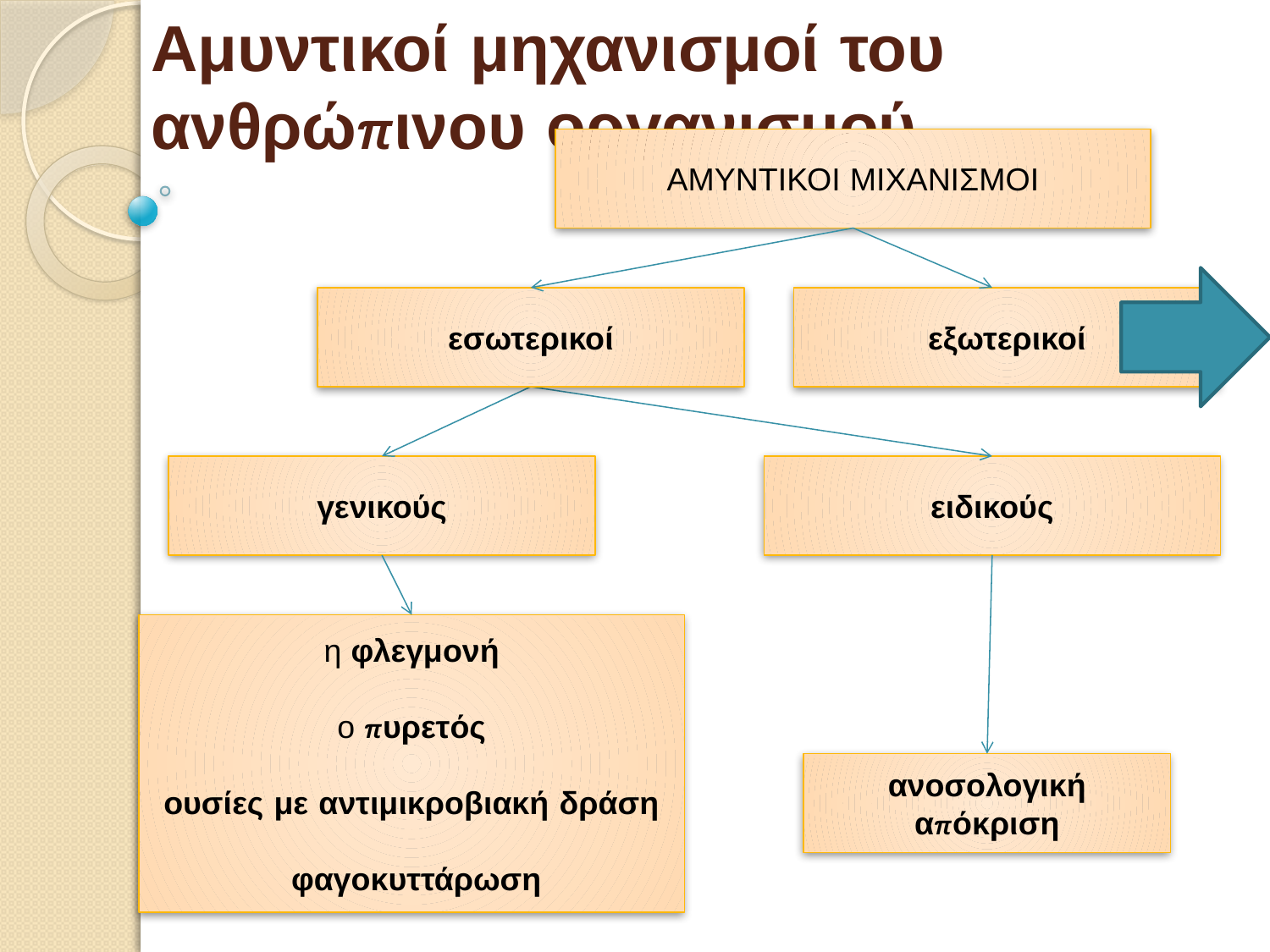

# Αμυντικοί μηχανισμοί του ανθρώπινου οργανισμού

ΑΜΥΝΤΙΚΟΙ ΜΙΧΑΝΙΣΜΟΙ

εσωτερικοί
εξωτερικοί
γενικούς
ειδικούς
η φλεγμονή

ο πυρετός

ουσίες με αντιμικροβιακή δράση

 φαγοκυττάρωση
ανοσολογική απόκριση